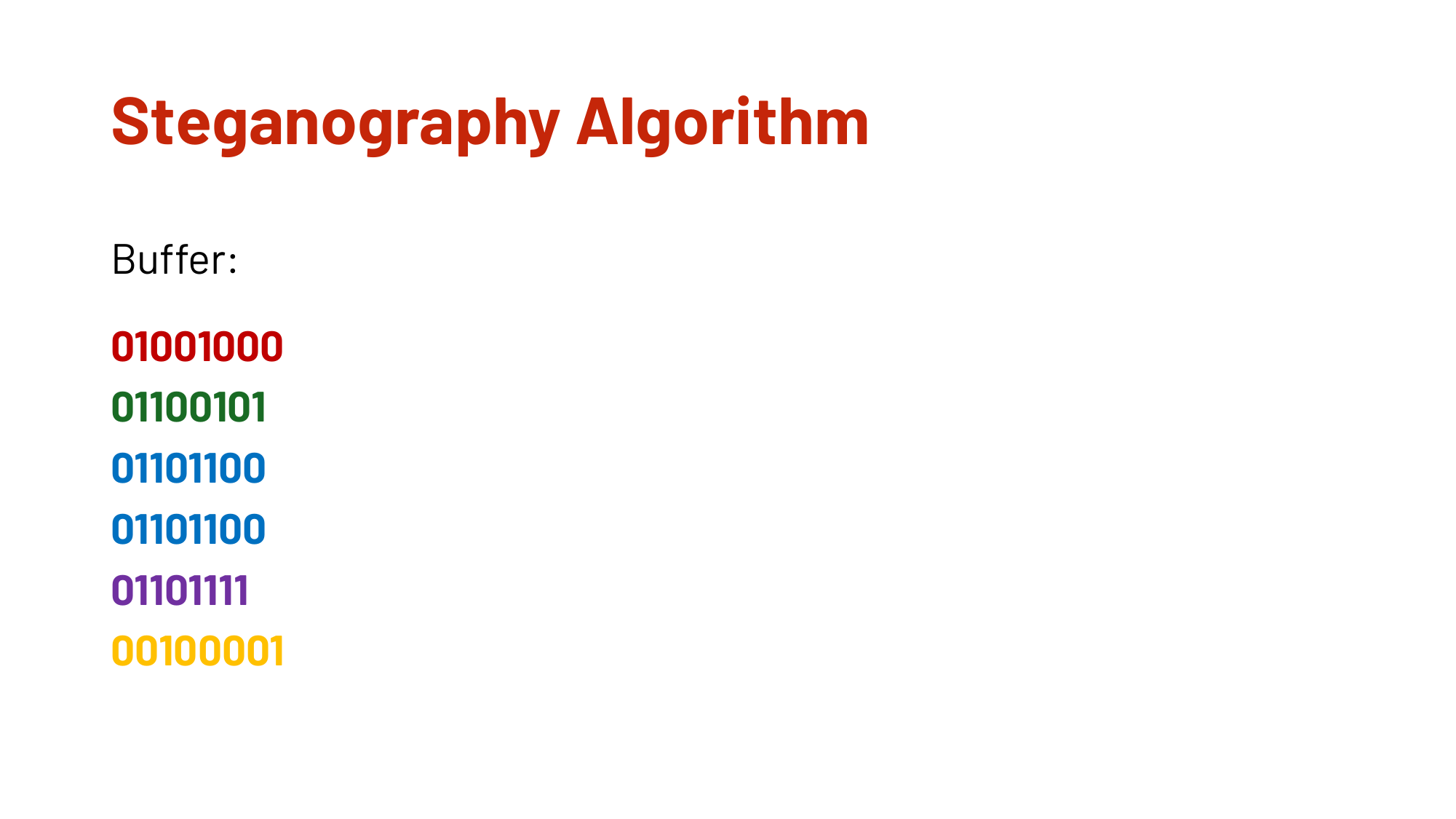

# Steganography Algorithm
Buffer:
01001000
01100101
01101100
01101100
01101111
00100001